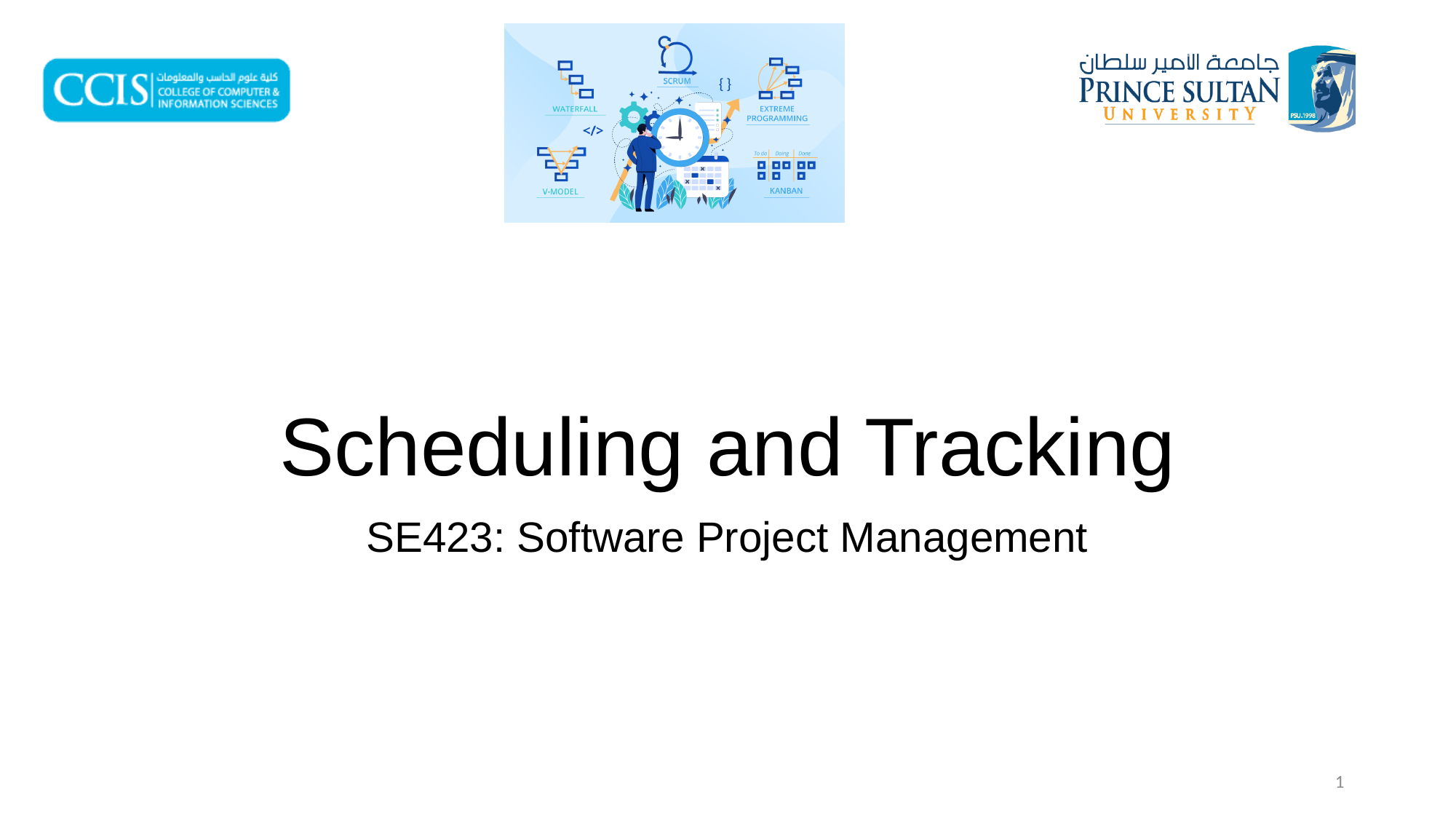

# Scheduling and Tracking
SE423: Software Project Management
1